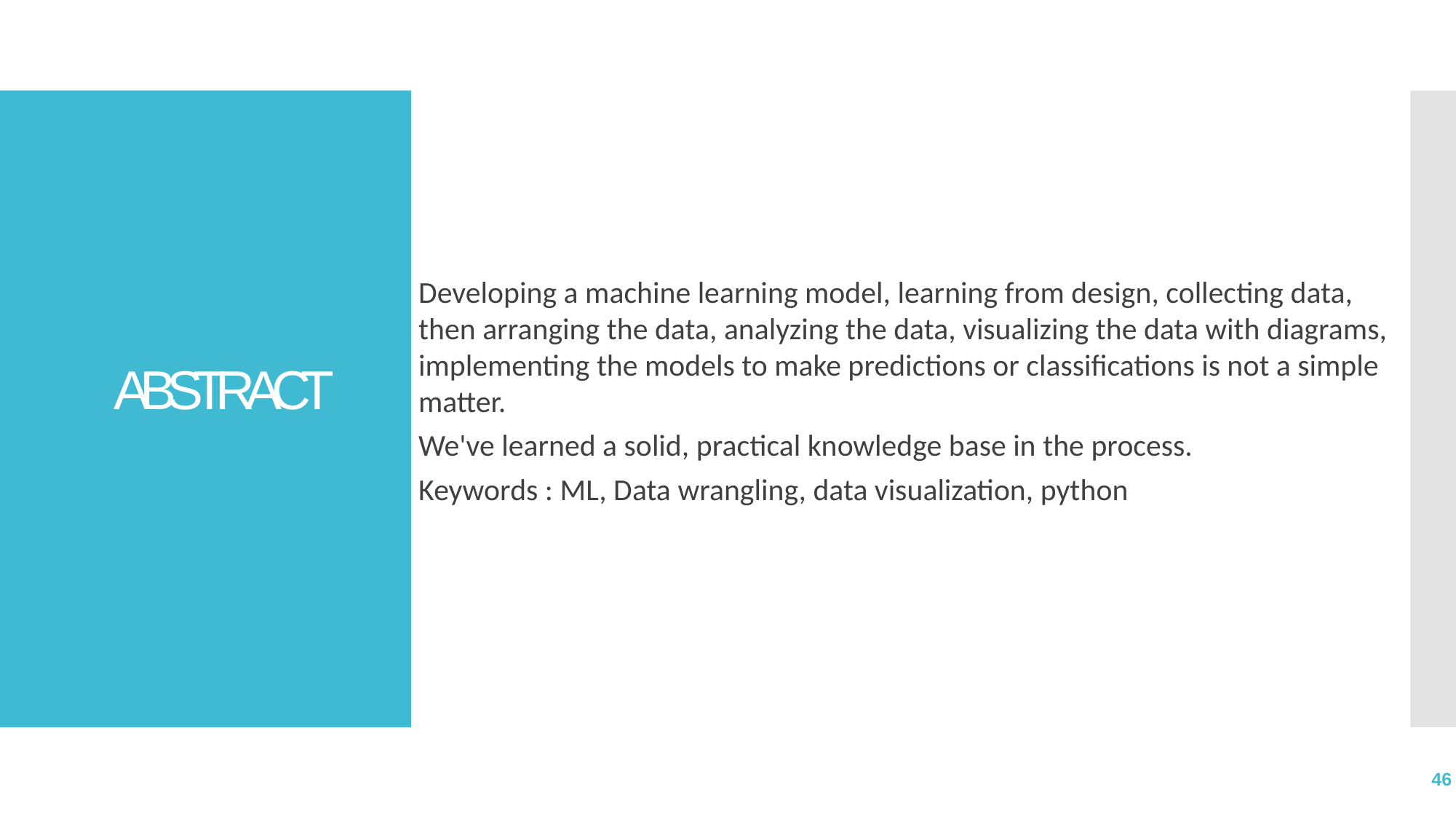

Developing a machine learning model, learning from design, collecting data, then arranging the data, analyzing the data, visualizing the data with diagrams, implementing the models to make predictions or classifications is not a simple matter.
We've learned a solid, practical knowledge base in the process.
Keywords : ML, Data wrangling, data visualization, python
# ABSTRACT

46